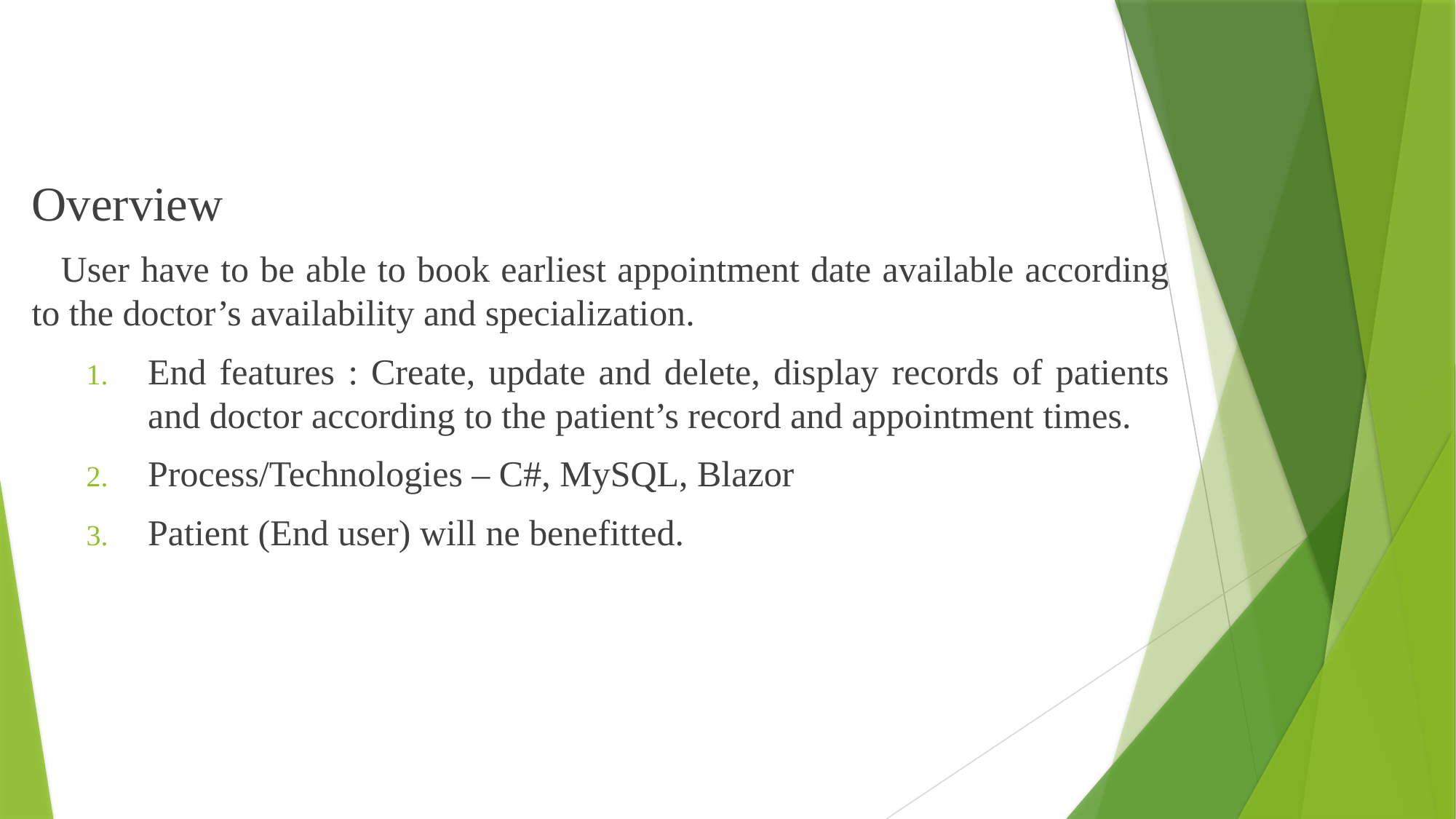

Overview
   User have to be able to book earliest appointment date available according to the doctor’s availability and specialization.
End features : Create, update and delete, display records of patients and doctor according to the patient’s record and appointment times.
Process/Technologies – C#, MySQL, Blazor
Patient (End user) will ne benefitted.